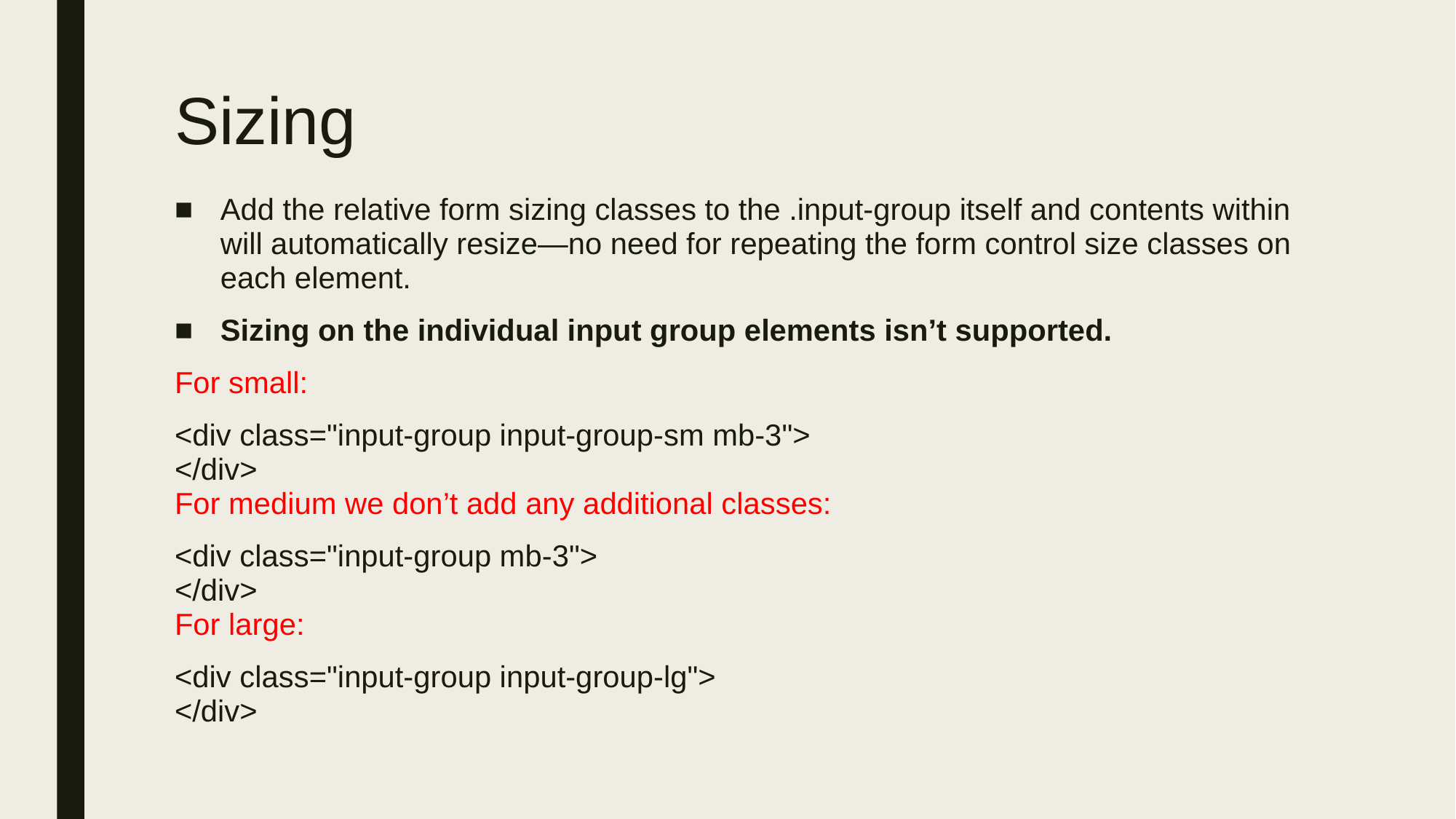

# Sizing
Add the relative form sizing classes to the .input-group itself and contents within will automatically resize—no need for repeating the form control size classes on each element.
Sizing on the individual input group elements isn’t supported.
For small:
<div class="input-group input-group-sm mb-3">
</div>
For medium we don’t add any additional classes:
<div class="input-group mb-3">
</div>
For large:
<div class="input-group input-group-lg">
</div>